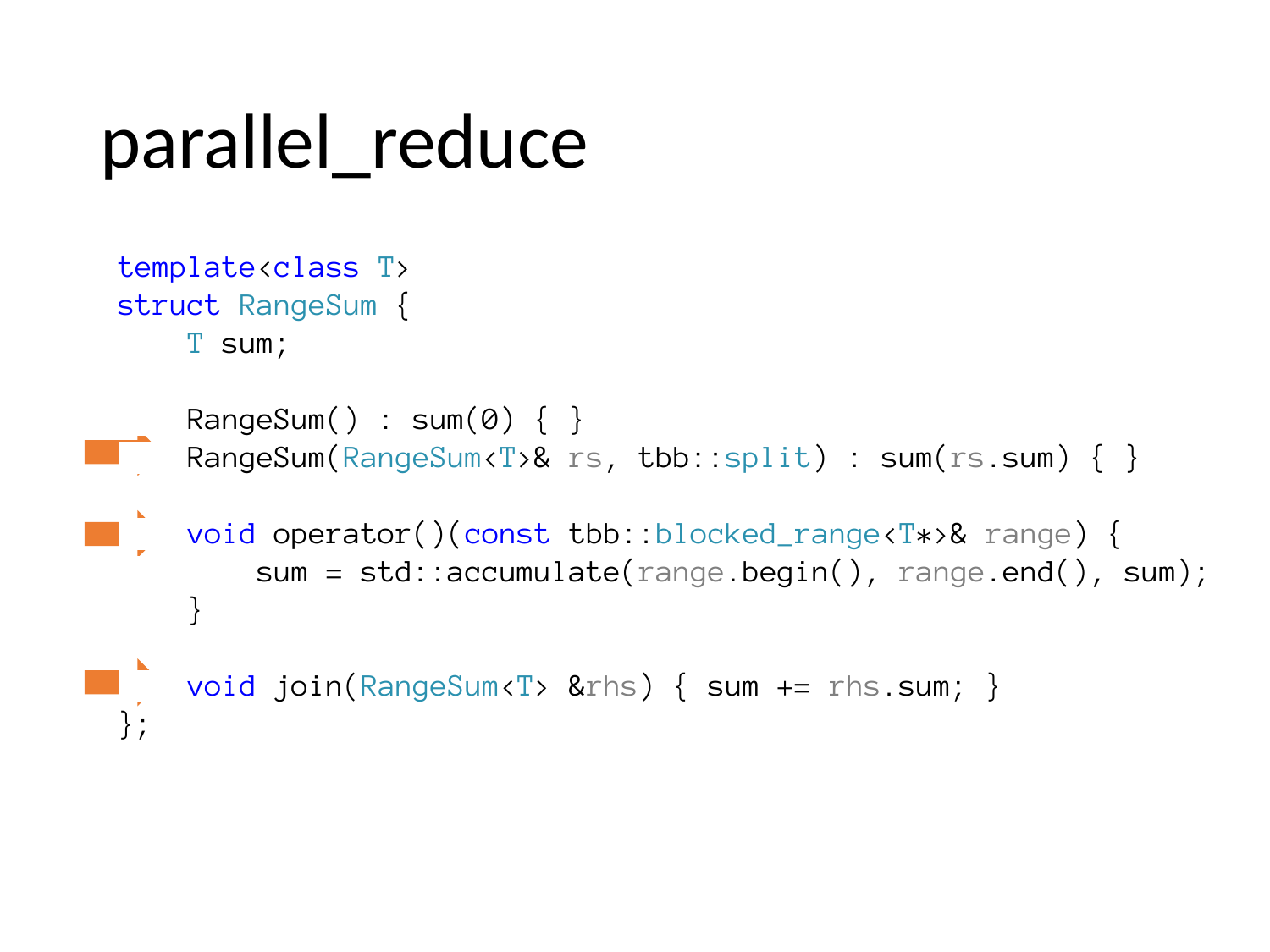

# parallel_reduce
template<class T>
struct RangeSum {
    T sum;

    RangeSum() : sum(0) { }
    RangeSum(RangeSum<T>& rs, tbb::split) : sum(rs.sum) { }

    void operator()(const tbb::blocked_range<T*>& range) {
        sum = std::accumulate(range.begin(), range.end(), sum);
    }

    void join(RangeSum<T> &rhs) { sum += rhs.sum; }
};